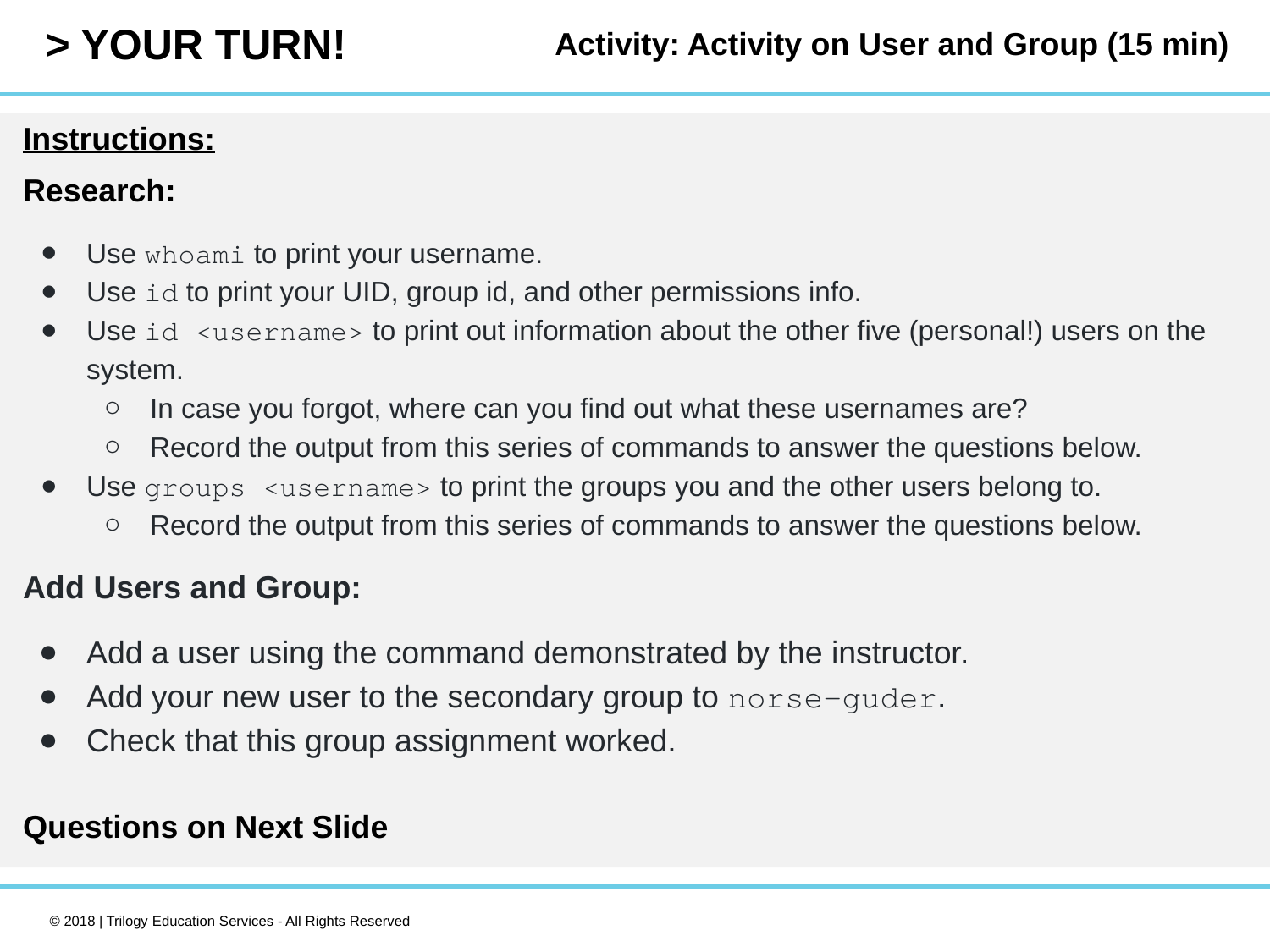

Activity: Activity on User and Group (15 min)
Instructions:
Research:
Use whoami to print your username.
Use id to print your UID, group id, and other permissions info.
Use id <username> to print out information about the other five (personal!) users on the system.
In case you forgot, where can you find out what these usernames are?
Record the output from this series of commands to answer the questions below.
Use groups <username> to print the groups you and the other users belong to.
Record the output from this series of commands to answer the questions below.
Add Users and Group:
Add a user using the command demonstrated by the instructor.
Add your new user to the secondary group to norse-guder.
Check that this group assignment worked.
Questions on Next Slide